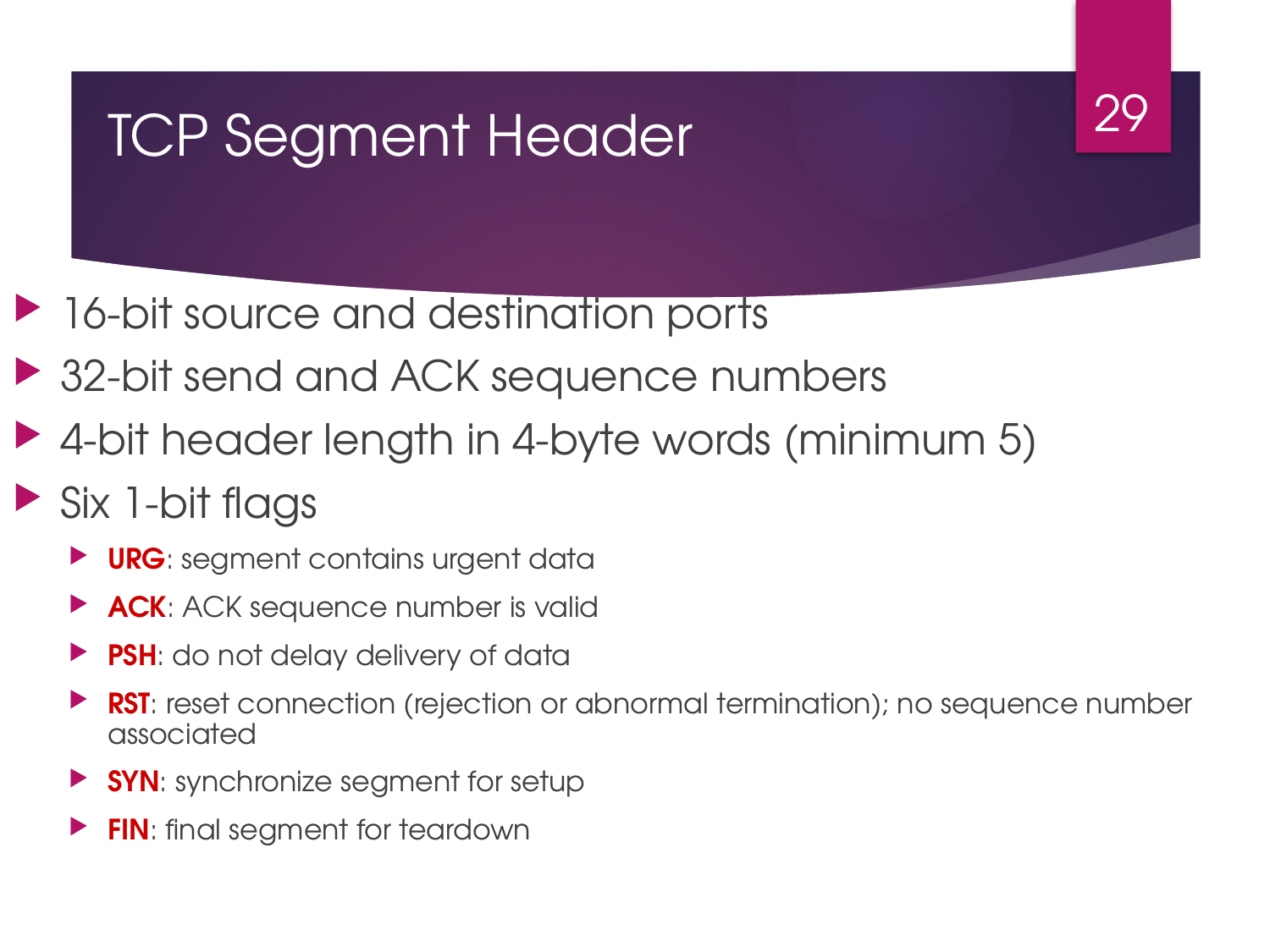

29
# TCP Segment Header
16-bit source and destination ports
32-bit send and ACK sequence numbers
4-bit header length in 4-byte words (minimum 5)
Six 1-bit flags
URG: segment contains urgent data
ACK: ACK sequence number is valid
PSH: do not delay delivery of data
RST: reset connection (rejection or abnormal termination); no sequence number associated
SYN: synchronize segment for setup
FIN: final segment for teardown